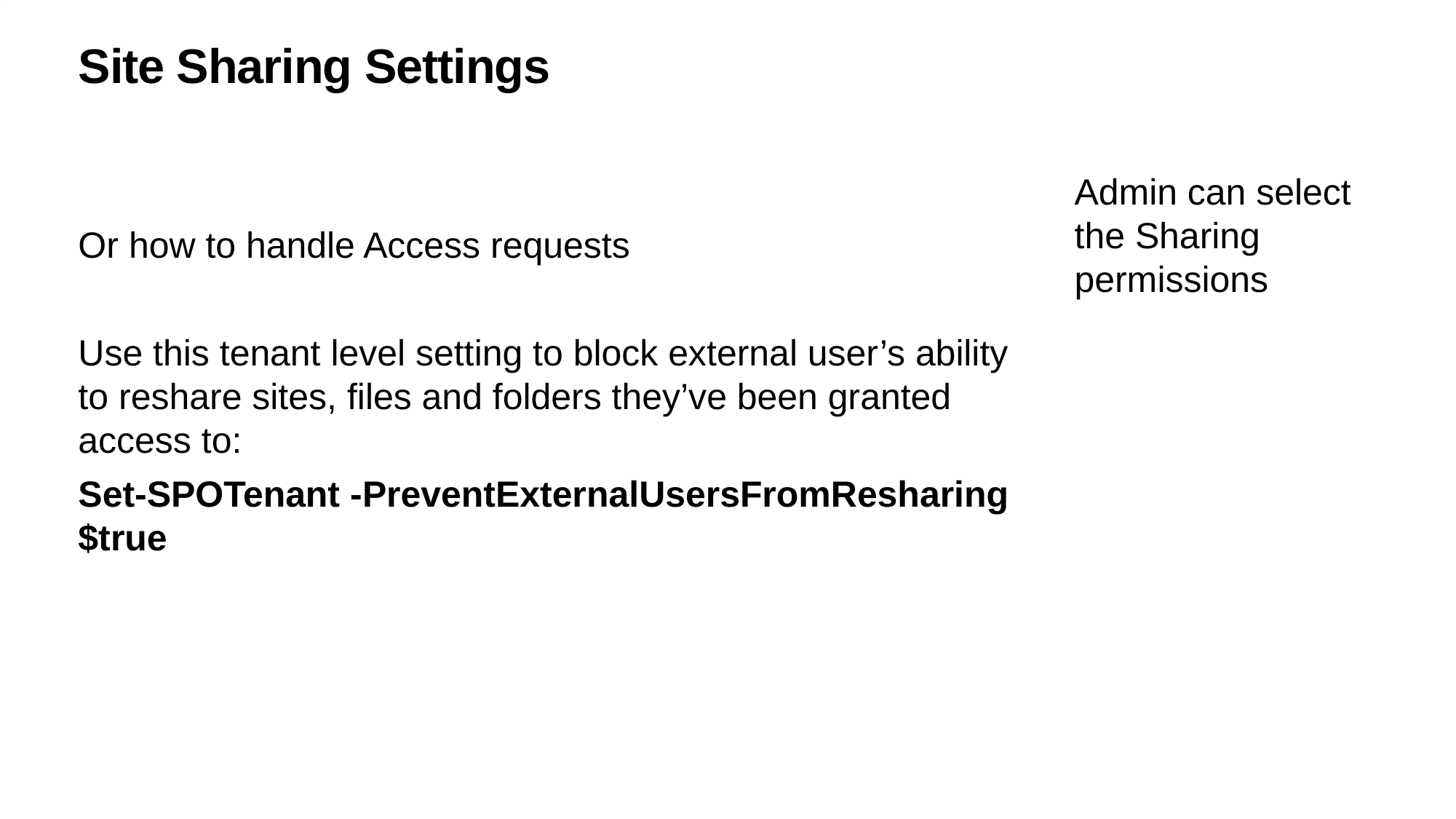

# Site Sharing Settings

Or how to handle Access requests

Use this tenant level setting to block external user’s ability to reshare sites, files and folders they’ve been granted access to:
Set-SPOTenant -PreventExternalUsersFromResharing $true

Admin can select the Sharing permissions